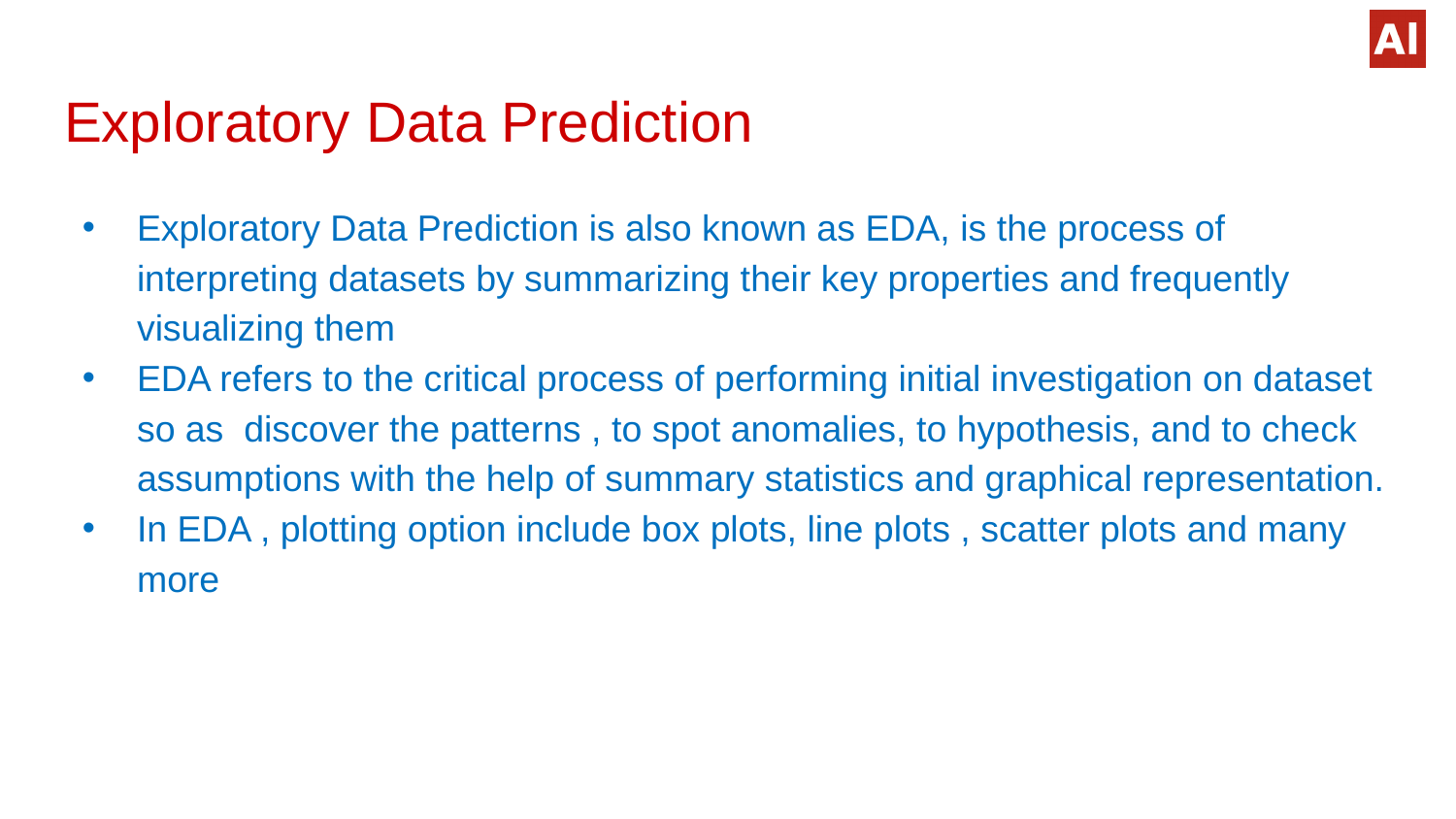

# Exploratory Data Prediction
Exploratory Data Prediction is also known as EDA, is the process of interpreting datasets by summarizing their key properties and frequently visualizing them
EDA refers to the critical process of performing initial investigation on dataset so as  discover the patterns , to spot anomalies, to hypothesis, and to check assumptions with the help of summary statistics and graphical representation.
In EDA , plotting option include box plots, line plots , scatter plots and many more